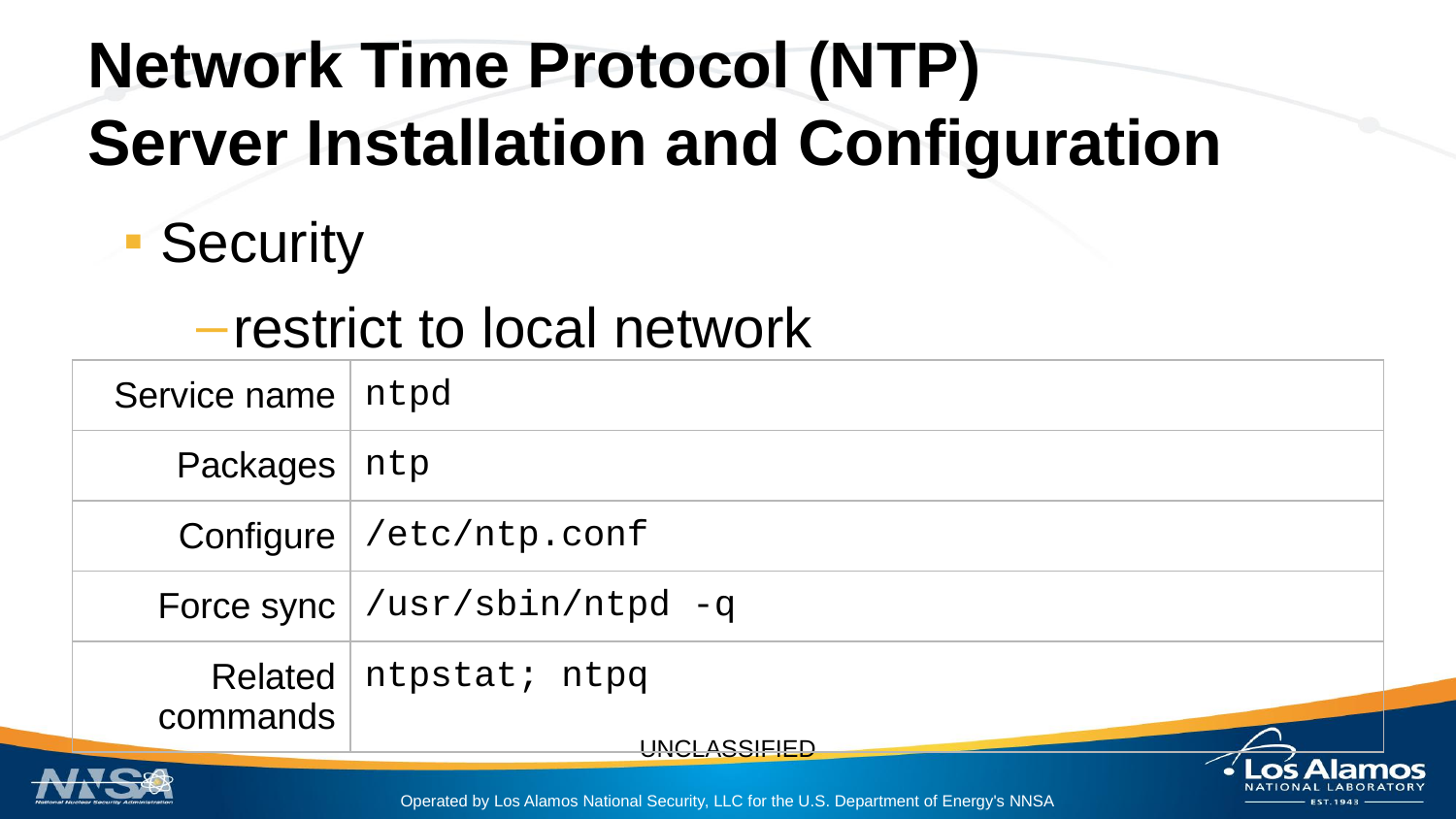

# Network Time Protocol (NTP)
Server Installation and Configuration
Security
restrict to local network
| Service name | ntpd |
| --- | --- |
| Packages | ntp |
| Configure | /etc/ntp.conf |
| Force sync | /usr/sbin/ntpd -q |
| Related commands | ntpstat; ntpq |